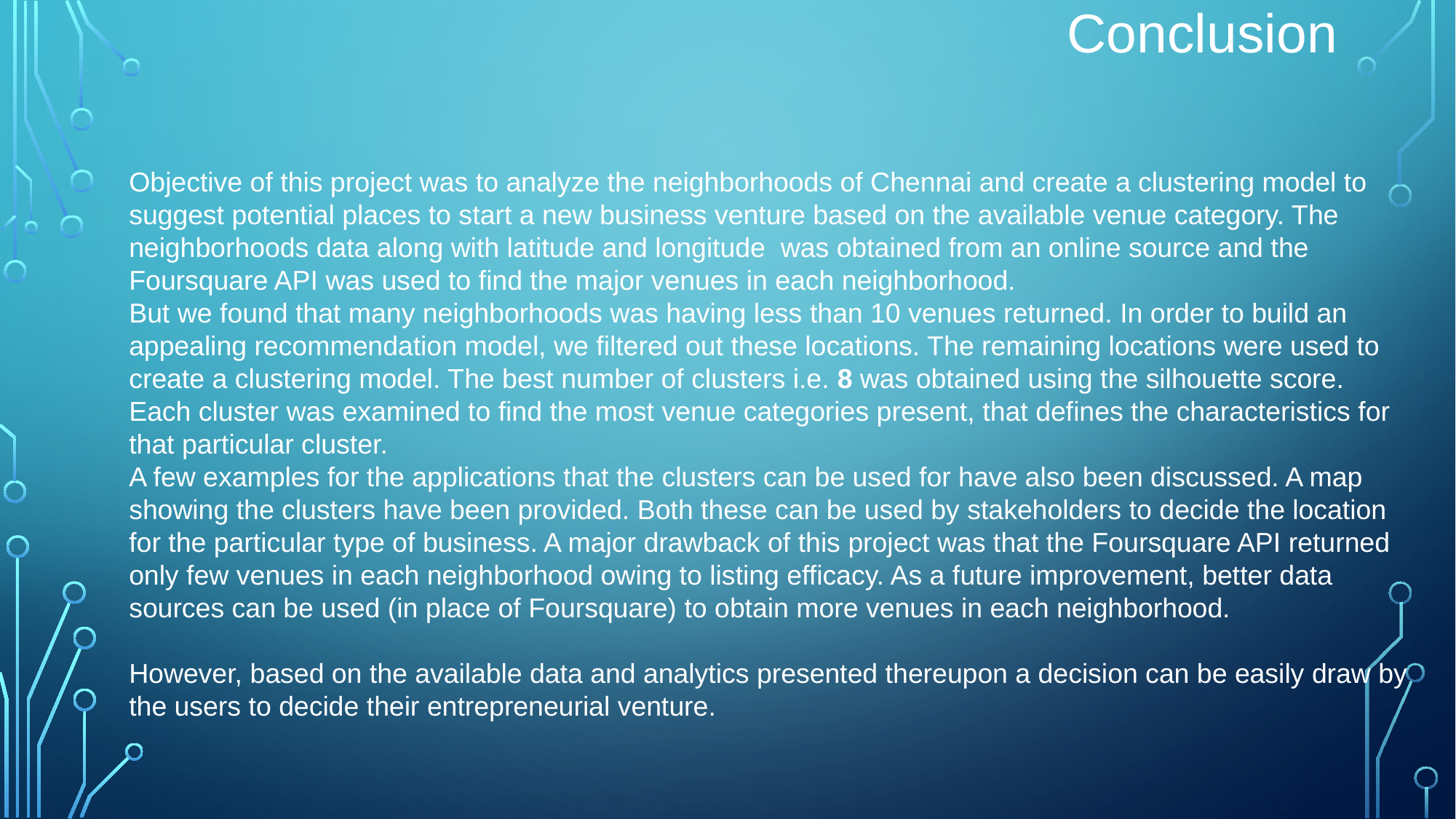

Conclusion
Objective of this project was to analyze the neighborhoods of Chennai and create a clustering model to suggest potential places to start a new business venture based on the available venue category. The neighborhoods data along with latitude and longitude  was obtained from an online source and the Foursquare API was used to find the major venues in each neighborhood.
But we found that many neighborhoods was having less than 10 venues returned. In order to build an appealing recommendation model, we filtered out these locations. The remaining locations were used to create a clustering model. The best number of clusters i.e. 8 was obtained using the silhouette score. Each cluster was examined to find the most venue categories present, that defines the characteristics for that particular cluster.
A few examples for the applications that the clusters can be used for have also been discussed. A map showing the clusters have been provided. Both these can be used by stakeholders to decide the location for the particular type of business. A major drawback of this project was that the Foursquare API returned only few venues in each neighborhood owing to listing efficacy. As a future improvement, better data sources can be used (in place of Foursquare) to obtain more venues in each neighborhood.

However, based on the available data and analytics presented thereupon a decision can be easily draw by the users to decide their entrepreneurial venture.